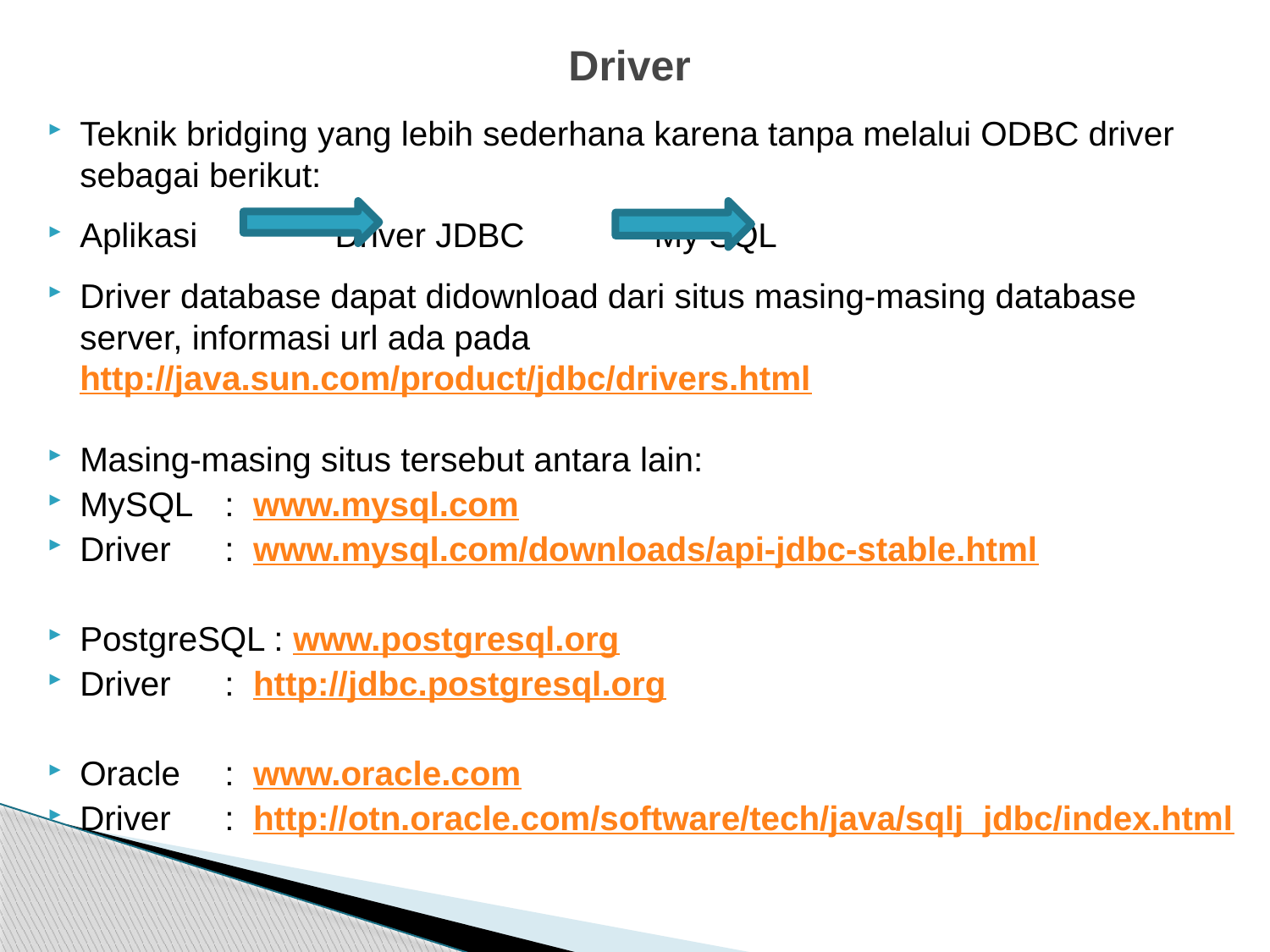

# Driver
Teknik bridging yang lebih sederhana karena tanpa melalui ODBC driver sebagai berikut:

Aplikasi                  Driver JDBC                 My SQL

Driver database dapat didownload dari situs masing-masing database server, informasi url ada pada http://java.sun.com/product/jdbc/drivers.html

Masing-masing situs tersebut antara lain:
MySQL 	:  www.mysql.com
Driver 	:  www.mysql.com/downloads/api-jdbc-stable.html

PostgreSQL : www.postgresql.org
Driver 	:  http://jdbc.postgresql.org

Oracle 	:  www.oracle.com
Driver 	:  http://otn.oracle.com/software/tech/java/sqlj_jdbc/index.html